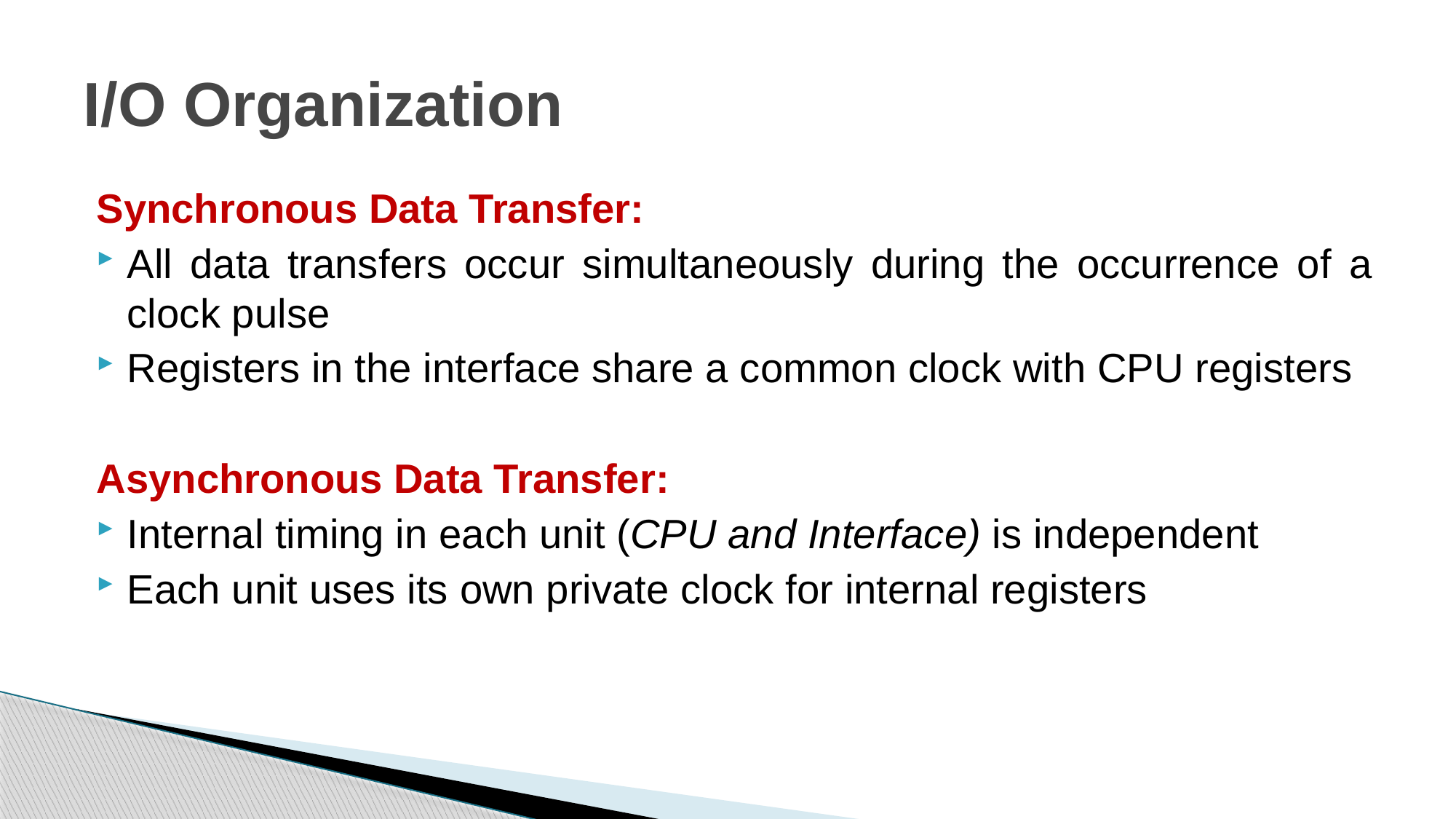

# I/O Organization
Synchronous Data Transfer:
All data transfers occur simultaneously during the occurrence of a clock pulse
Registers in the interface share a common clock with CPU registers

Asynchronous Data Transfer:
Internal timing in each unit (CPU and Interface) is independent
Each unit uses its own private clock for internal registers